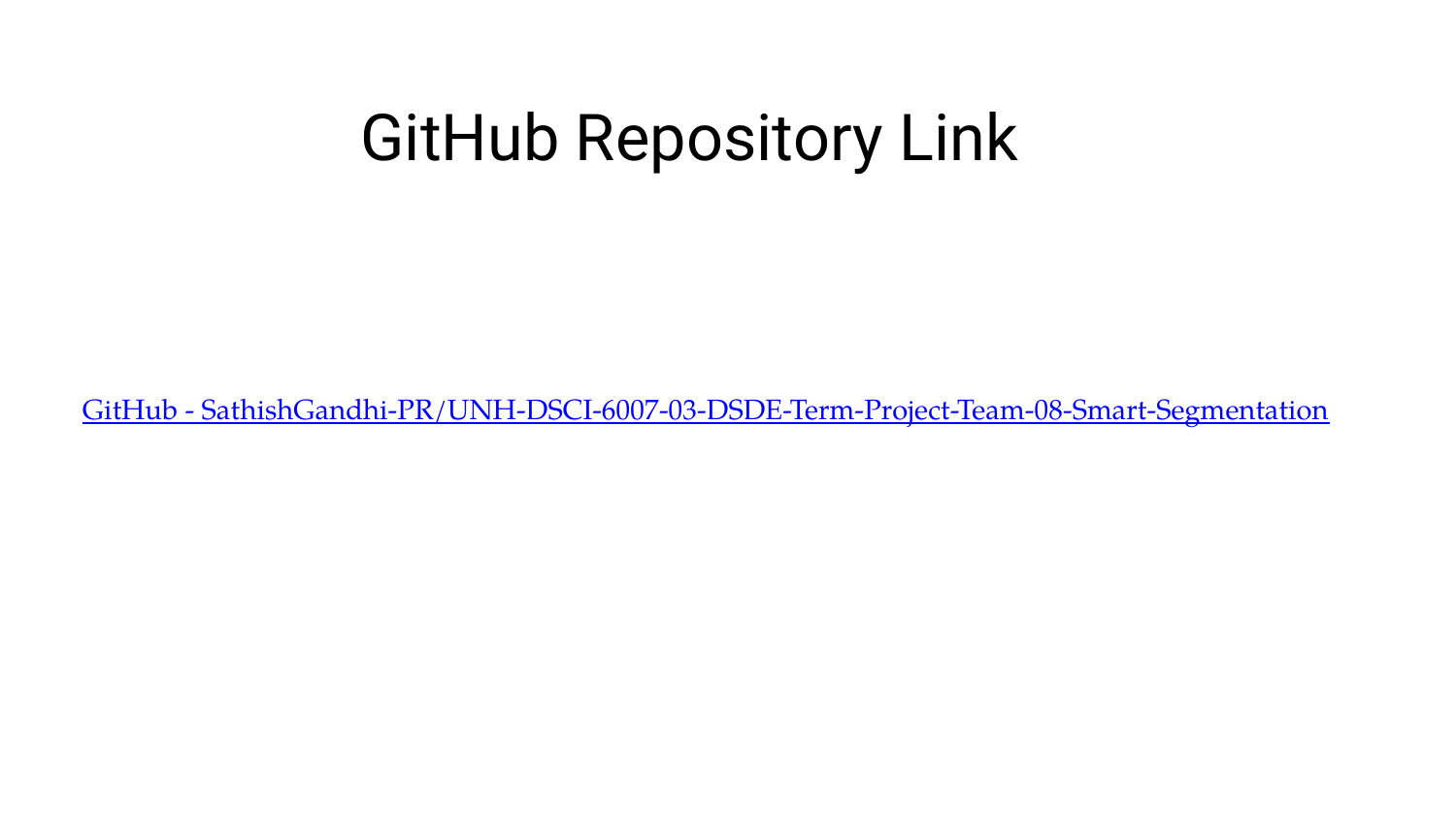

# GitHub Repository Link

GitHub - SathishGandhi-PR/UNH-DSCI-6007-03-DSDE-Term-Project-Team-08-Smart-Segmentation